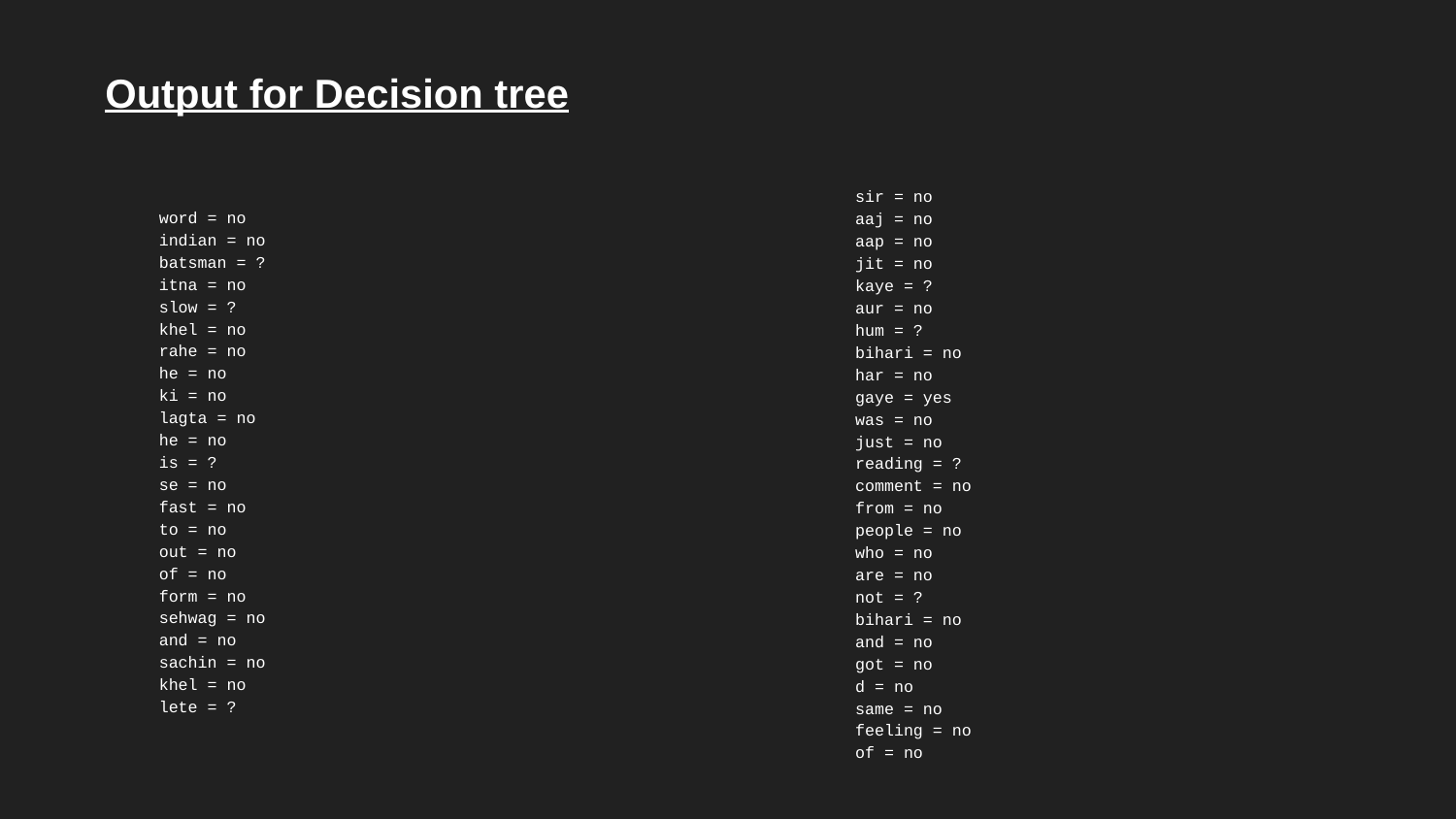

Output for Decision tree
# sir = no aaj = no aap = no jit = no kaye = ? aur = no hum = ? bihari = no har = no gaye = yes was = no just = no reading = ? comment = no from = no people = no who = no are = no not = ? bihari = no and = no got = no d = no same = no feeling = no of = no

word = no
indian = no
batsman = ?
itna = no
slow = ?
khel = no
rahe = no
he = no
ki = no
lagta = no
he = no
is = ?
se = no
fast = no
to = no
out = no
of = no
form = no
sehwag = no
and = no
sachin = no
khel = no
lete = ?